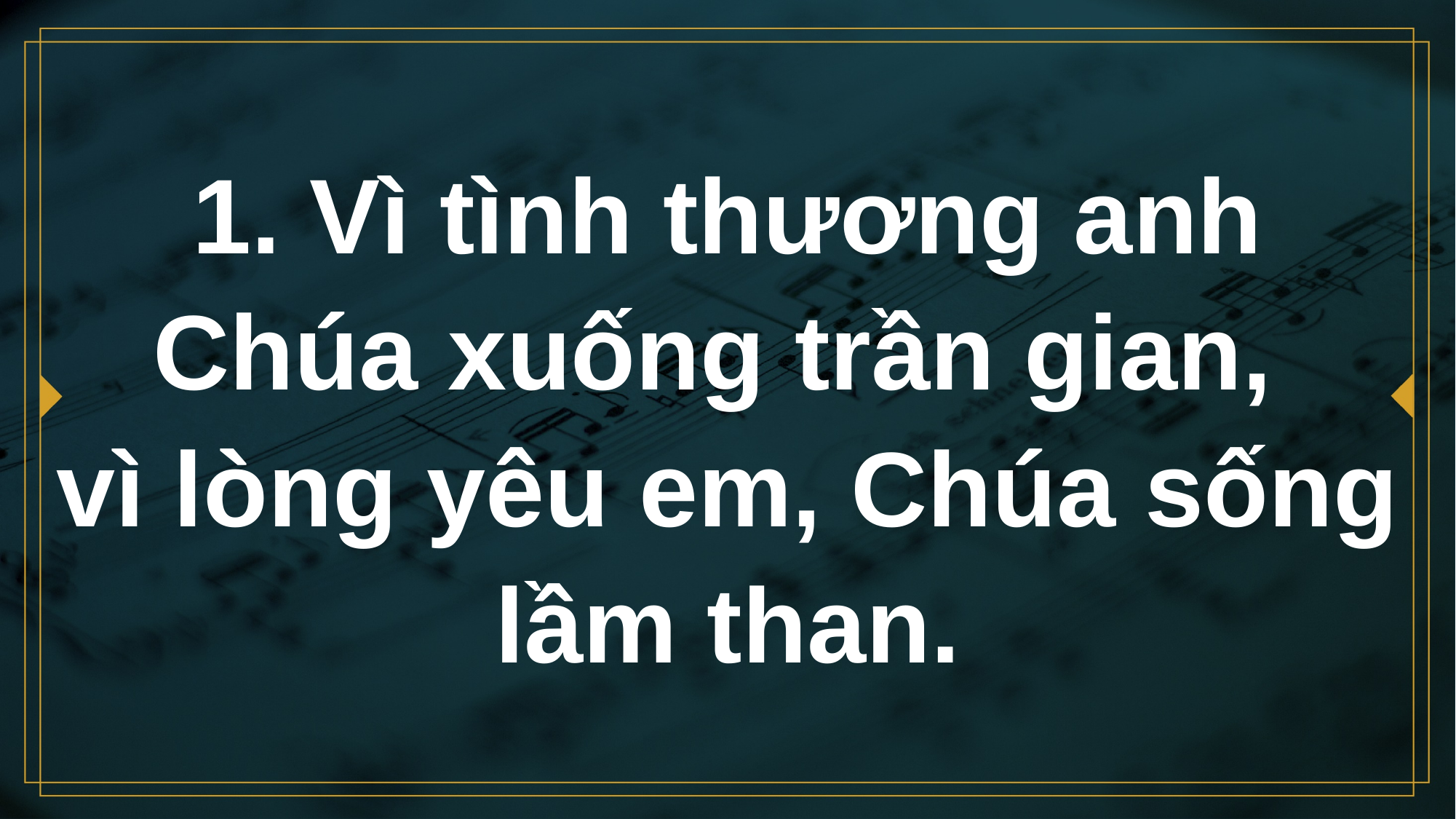

# 1. Vì tình thương anh Chúa xuống trần gian, vì lòng yêu em, Chúa sống lầm than.